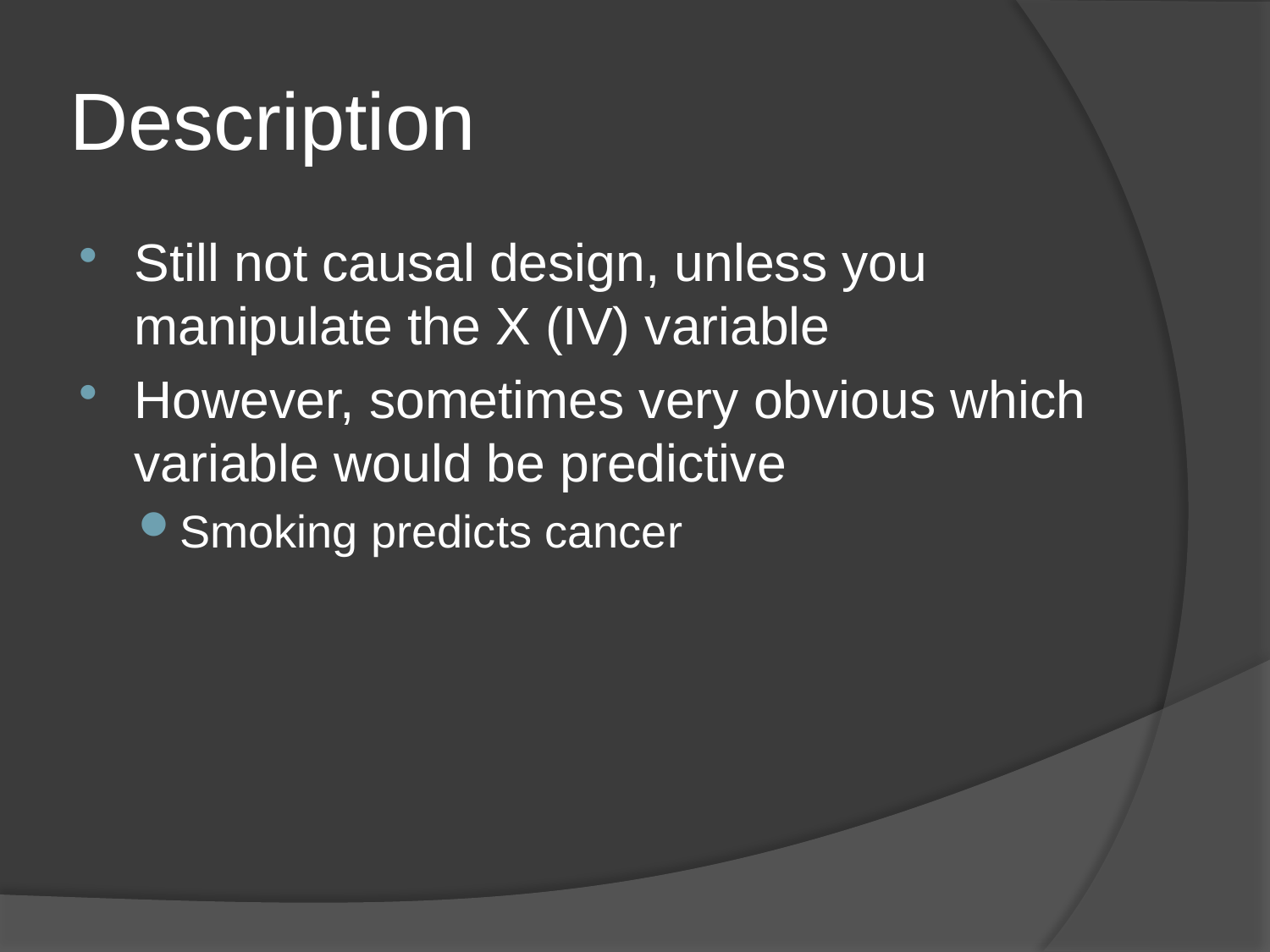

# Description
Still not causal design, unless you manipulate the X (IV) variable
However, sometimes very obvious which variable would be predictive
Smoking predicts cancer